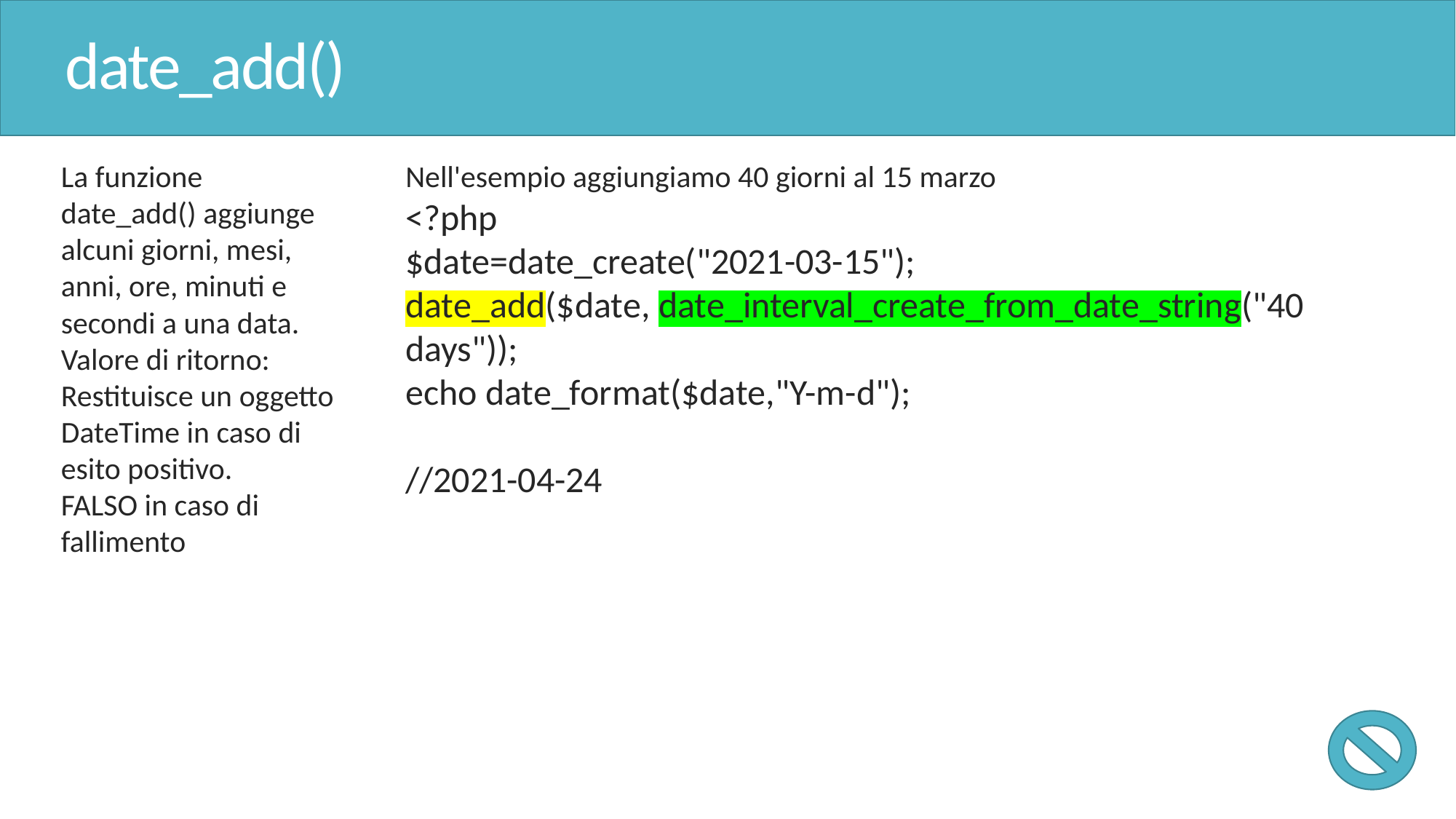

# date_add()
La funzione date_add() aggiunge alcuni giorni, mesi, anni, ore, minuti e secondi a una data.
Valore di ritorno:
Restituisce un oggetto DateTime in caso di esito positivo.
FALSO in caso di fallimento
Nell'esempio aggiungiamo 40 giorni al 15 marzo
<?php
$date=date_create("2021-03-15");
date_add($date, date_interval_create_from_date_string("40 days"));
echo date_format($date,"Y-m-d");

//2021-04-24